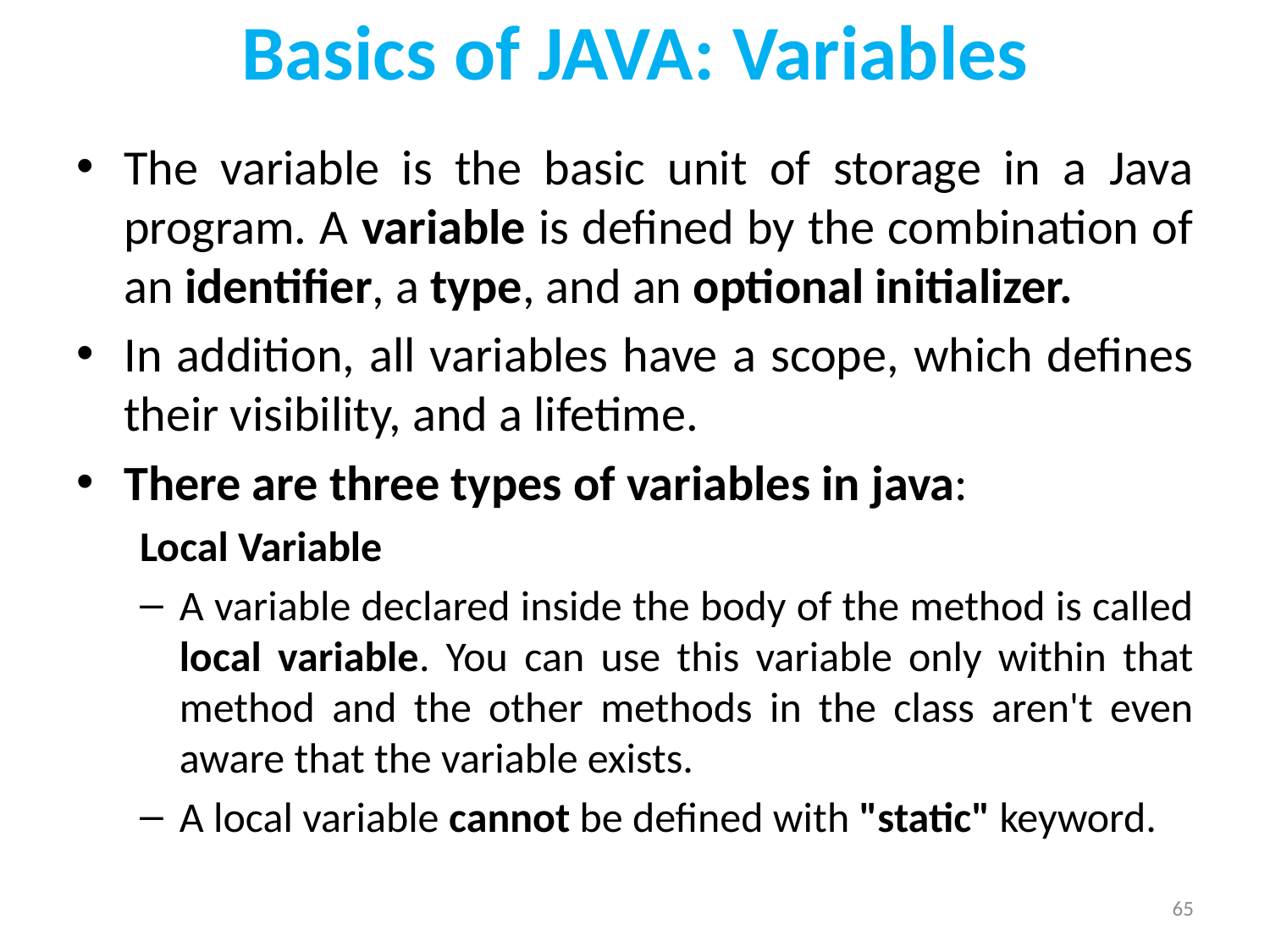

# Basics of JAVA: Variables
The variable is the basic unit of storage in a Java program. A variable is defined by the combination of an identifier, a type, and an optional initializer.
In addition, all variables have a scope, which defines their visibility, and a lifetime.
There are three types of variables in java:
Local Variable
A variable declared inside the body of the method is called local variable. You can use this variable only within that method and the other methods in the class aren't even aware that the variable exists.
A local variable cannot be defined with "static" keyword.

65